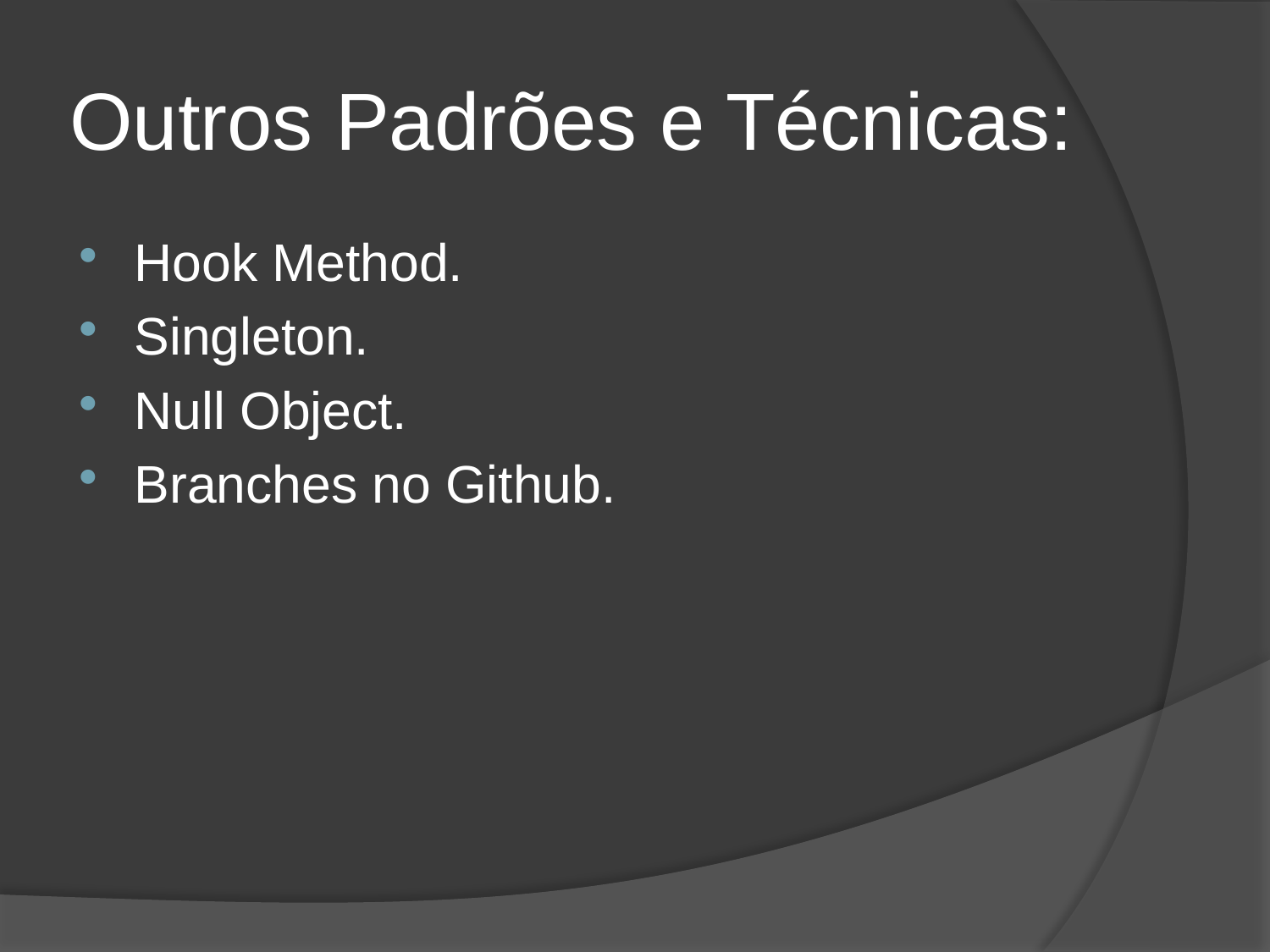

# Outros Padrões e Técnicas:
Hook Method.
Singleton.
Null Object.
Branches no Github.